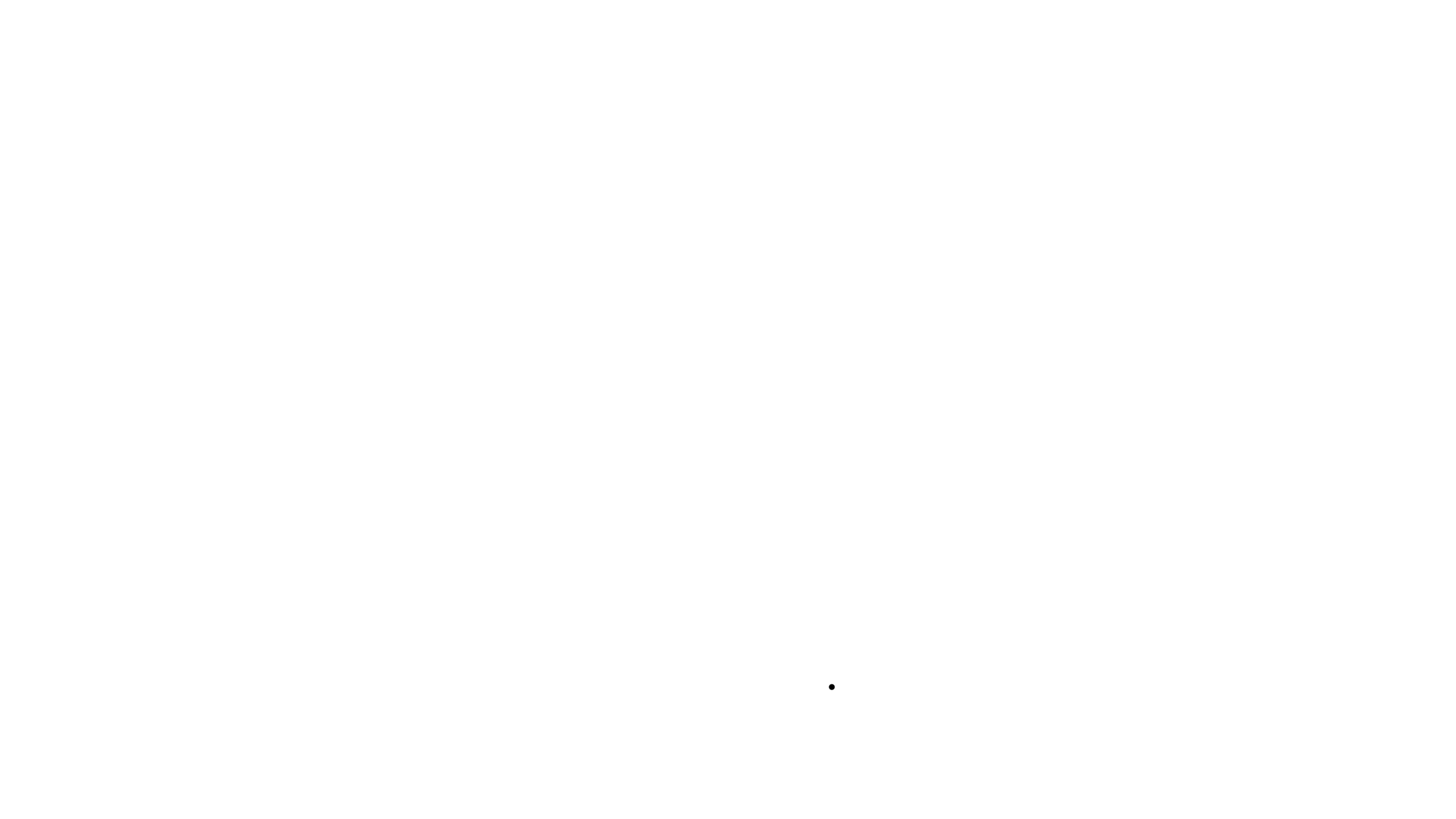

#
Oscilaciones y Ondas
Jesus Alberto Beato Pimentel
2023-1283.